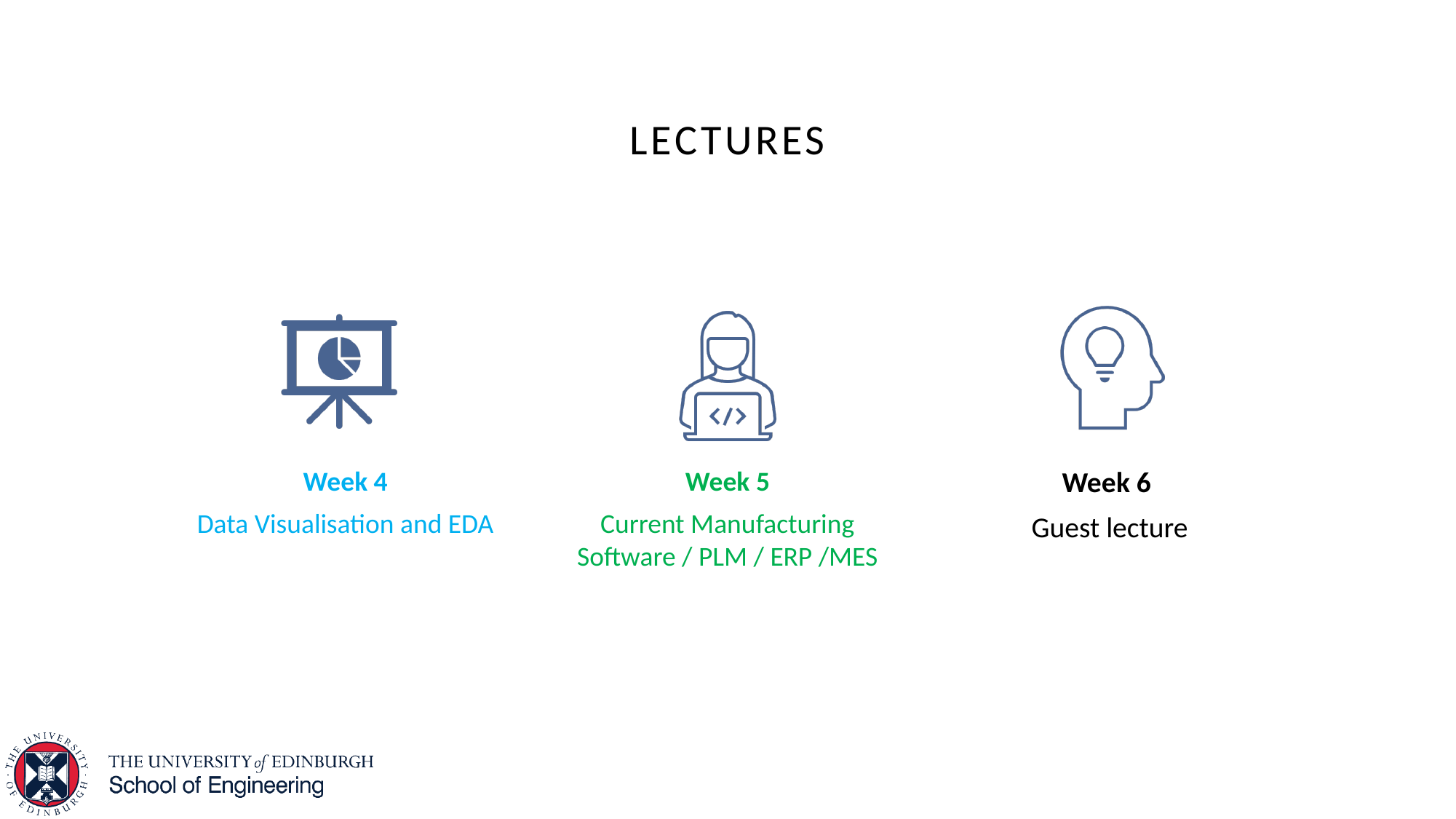

# Lectures
Week 4
Data Visualisation and EDA
Week 5
Current Manufacturing Software / PLM / ERP /MES
Week 6
Guest lecture